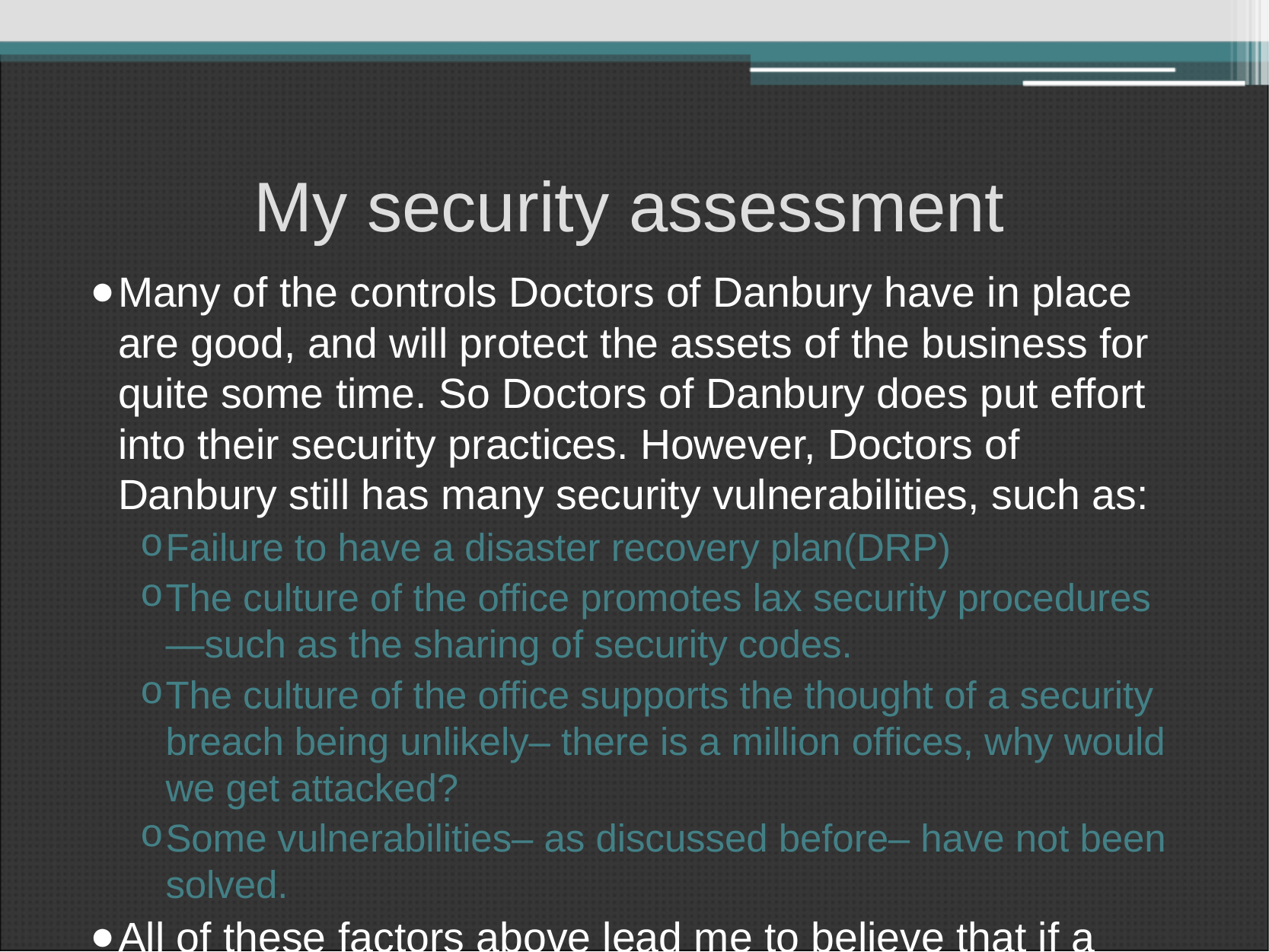

# My security assessment
Many of the controls Doctors of Danbury have in place are good, and will protect the assets of the business for quite some time. So Doctors of Danbury does put effort into their security practices. However, Doctors of Danbury still has many security vulnerabilities, such as:
Failure to have a disaster recovery plan(DRP)
The culture of the office promotes lax security procedures—such as the sharing of security codes.
The culture of the office supports the thought of a security breach being unlikely– there is a million offices, why would we get attacked?
Some vulnerabilities– as discussed before– have not been solved.
All of these factors above lead me to believe that if a serious security breach takes place, Doctors of Danbury will have a hard time recovering.